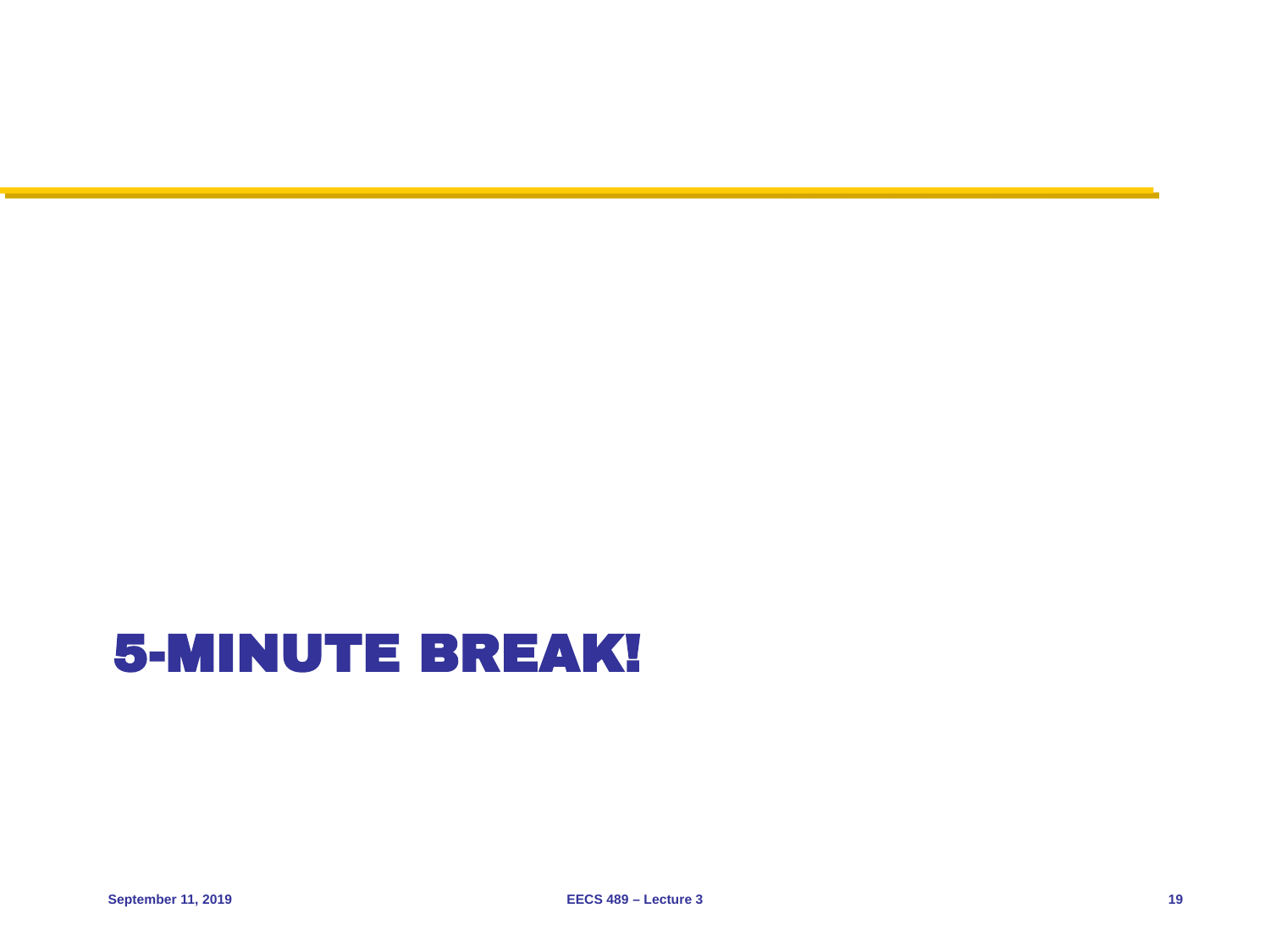

# 5-minute break!
September 11, 2019
EECS 489 – Lecture 3
19